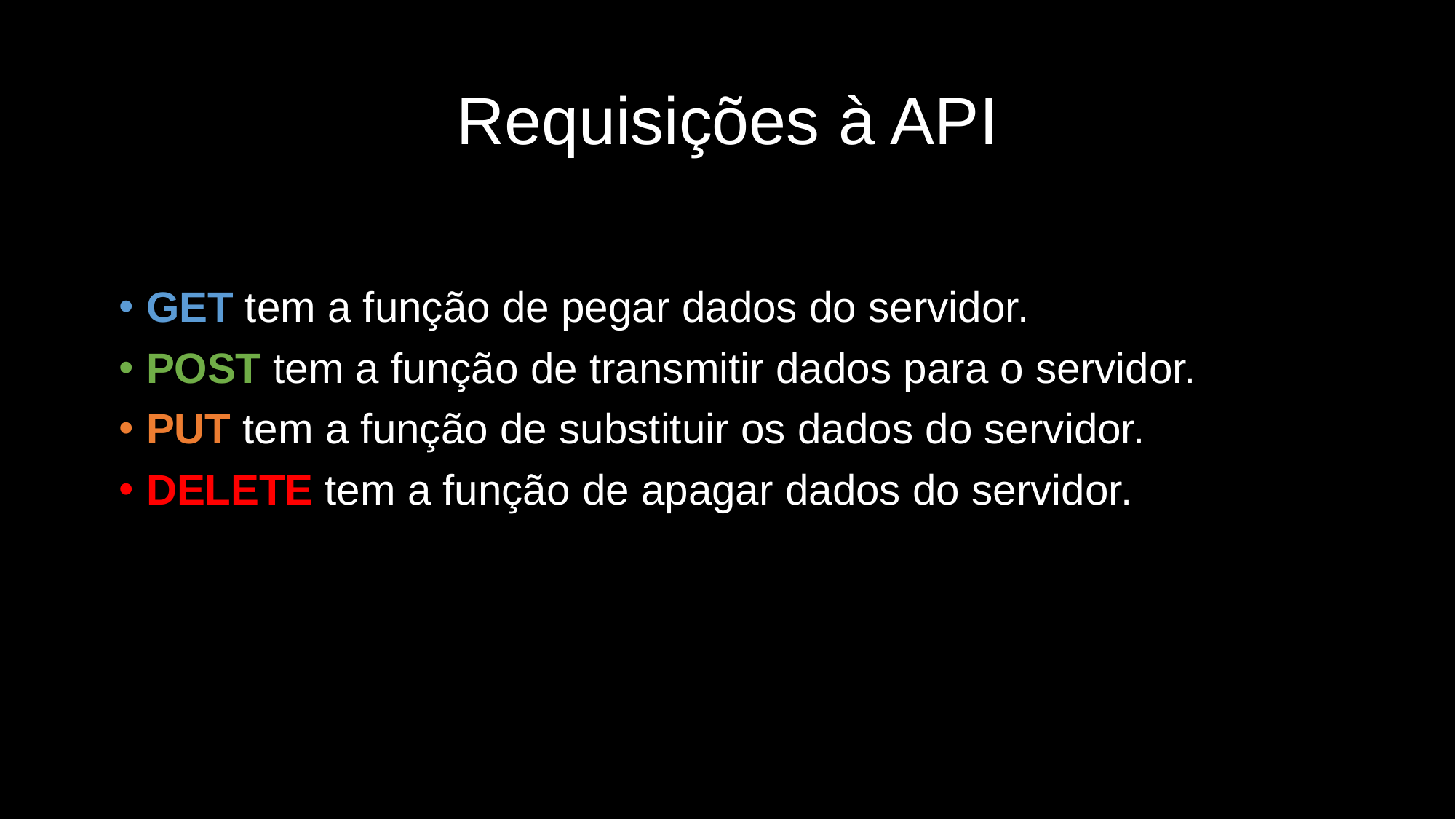

# Requisições à API
GET tem a função de pegar dados do servidor.
POST tem a função de transmitir dados para o servidor.
PUT tem a função de substituir os dados do servidor.
DELETE tem a função de apagar dados do servidor.